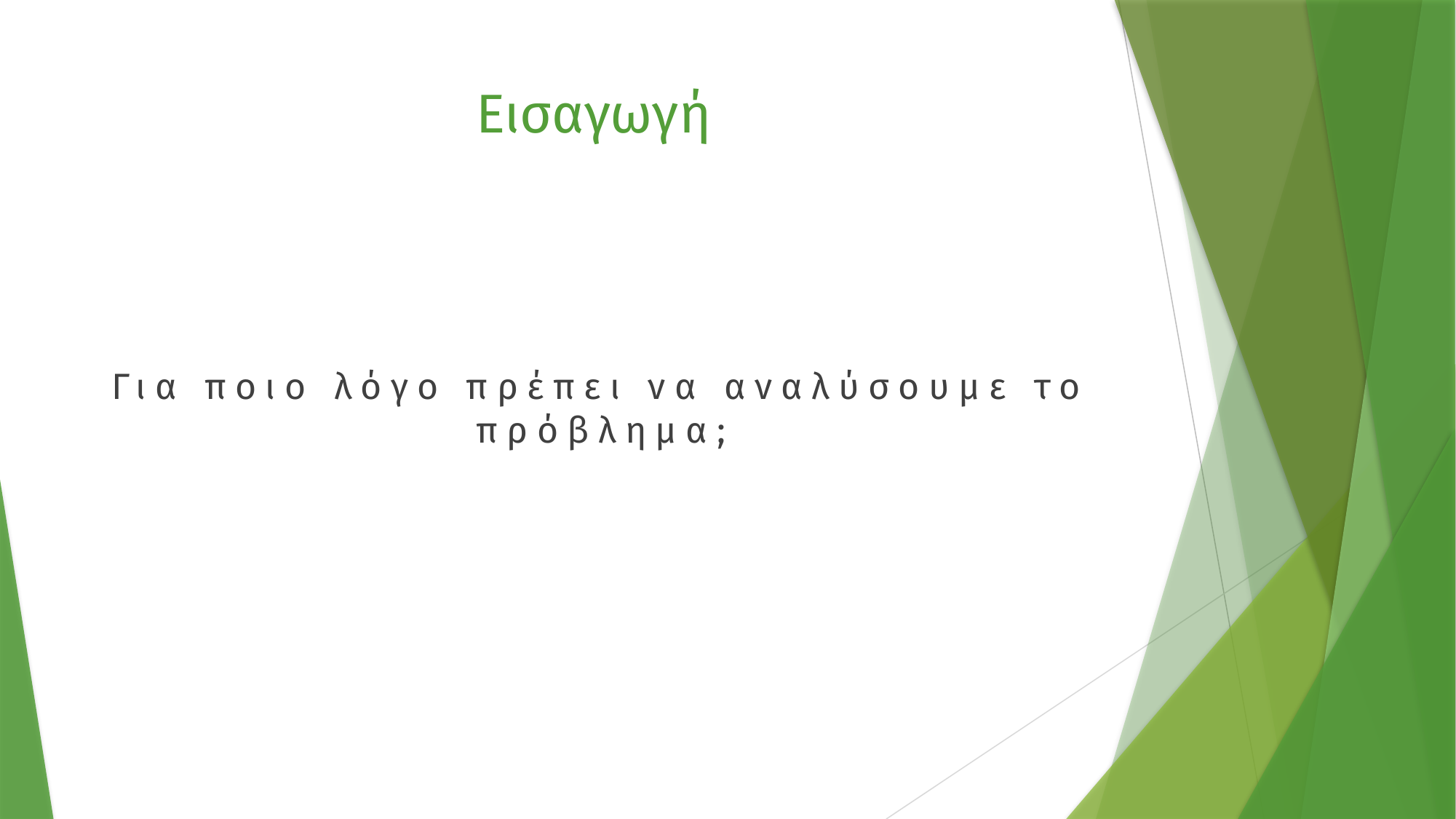

# Εισαγωγή

Για ποιο λόγο πρέπει να αναλύσουμε το πρόβλημα;